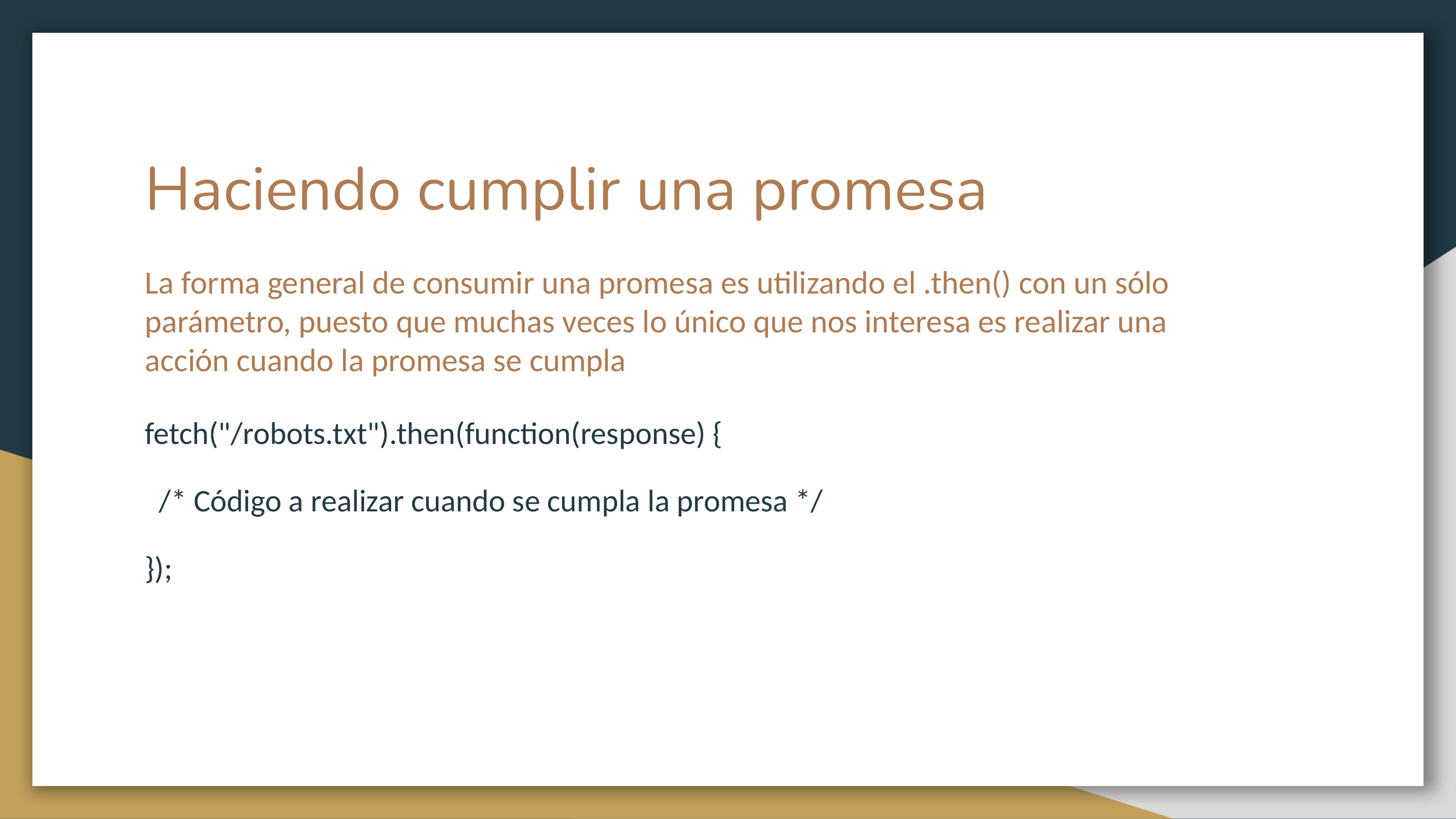

# Haciendo cumplir una promesa
La forma general de consumir una promesa es utilizando el .then() con un sólo parámetro, puesto que muchas veces lo único que nos interesa es realizar una acción cuando la promesa se cumpla
fetch("/robots.txt").then(function(response) {
  /* Código a realizar cuando se cumpla la promesa */
});